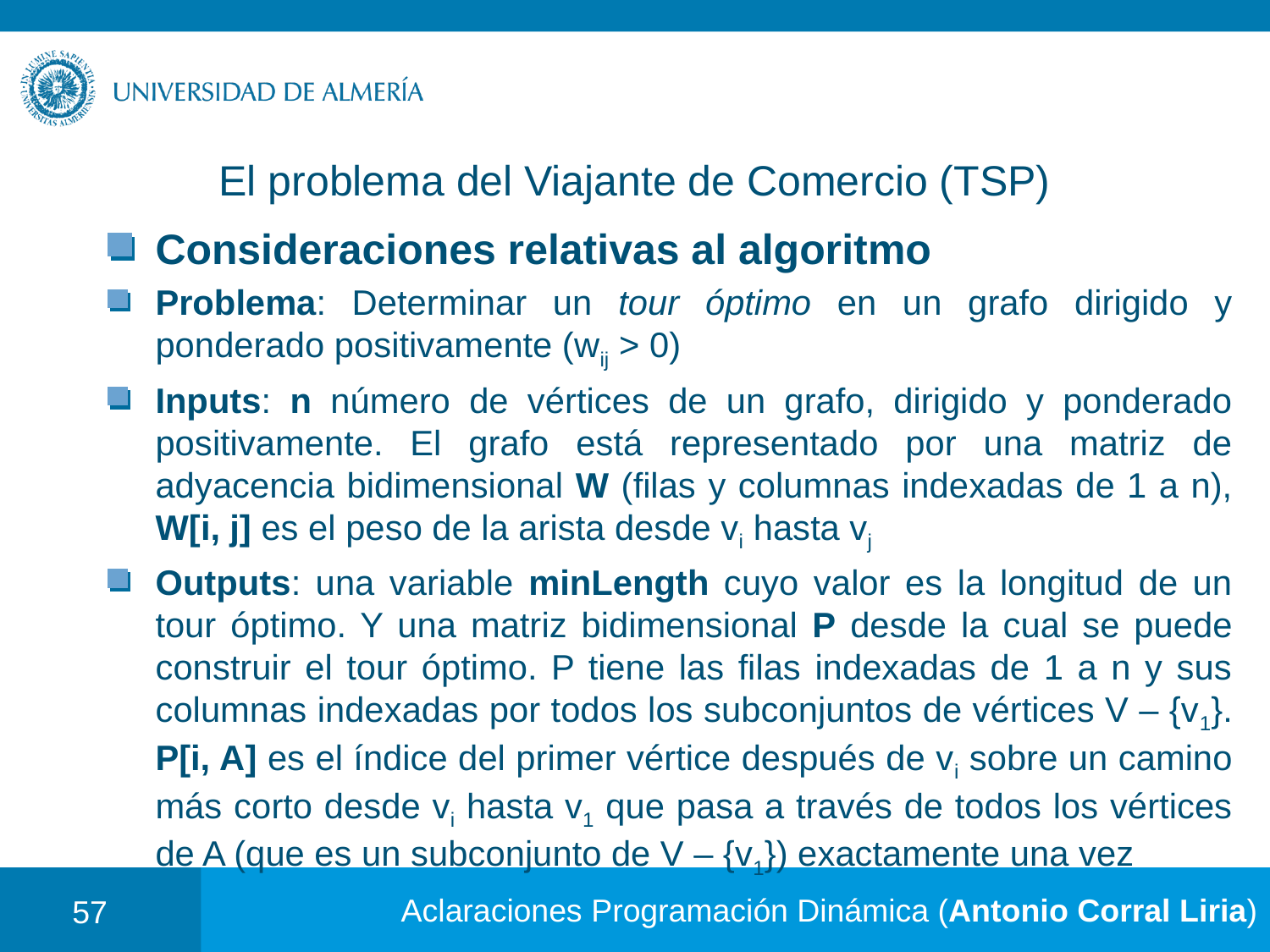

# El problema del Viajante de Comercio (TSP)
Consideraciones relativas al algoritmo
Problema: Determinar un tour óptimo en un grafo dirigido y ponderado positivamente (wij > 0)
Inputs: n número de vértices de un grafo, dirigido y ponderado positivamente. El grafo está representado por una matriz de adyacencia bidimensional W (filas y columnas indexadas de 1 a n), W[i, j] es el peso de la arista desde vi hasta vj
Outputs: una variable minLength cuyo valor es la longitud de un tour óptimo. Y una matriz bidimensional P desde la cual se puede construir el tour óptimo. P tiene las filas indexadas de 1 a n y sus columnas indexadas por todos los subconjuntos de vértices V – {v1}. P[i, A] es el índice del primer vértice después de vi sobre un camino más corto desde vi hasta v1 que pasa a través de todos los vértices de A (que es un subconjunto de V – {v1}) exactamente una vez
57